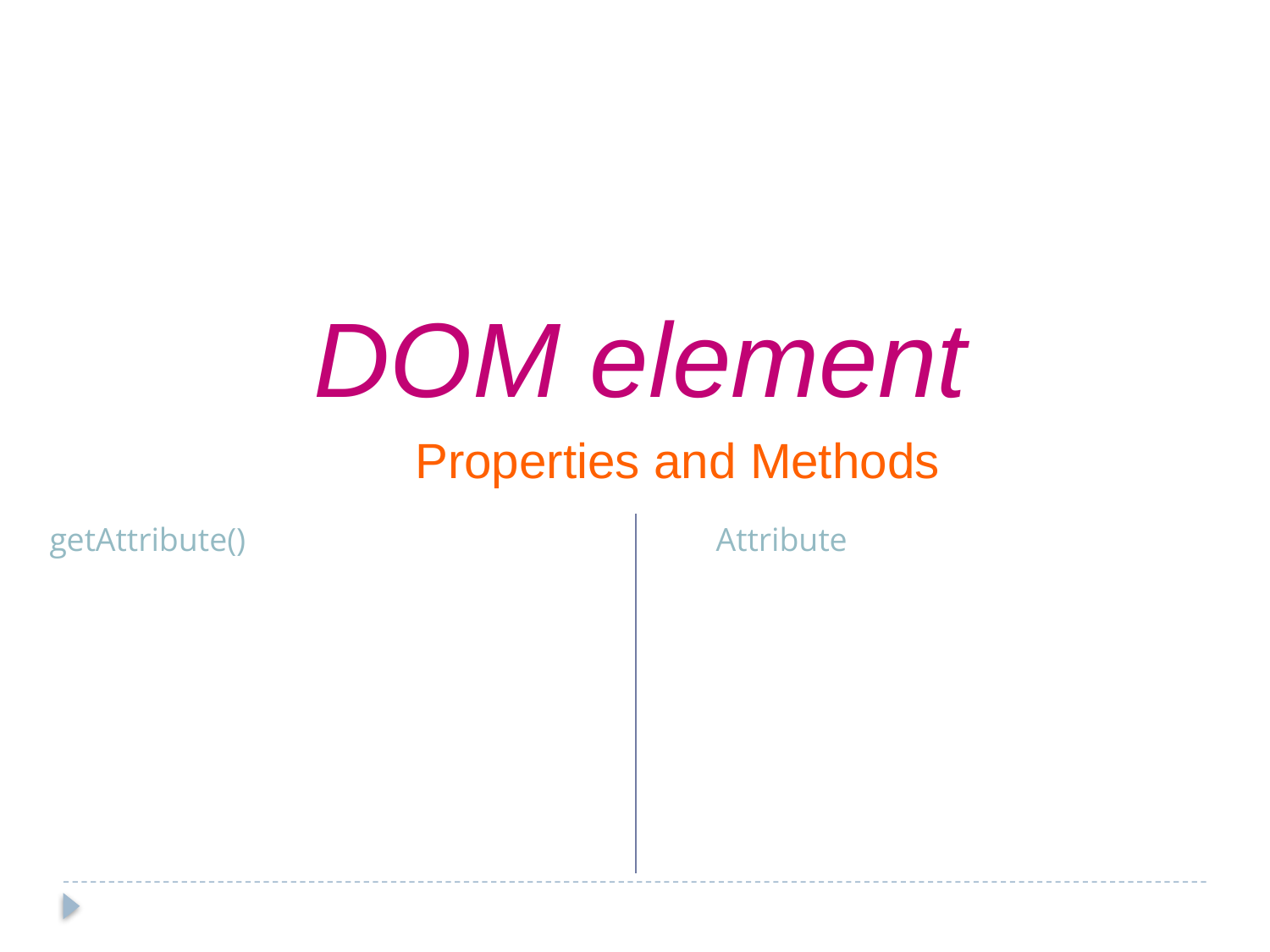

DOM element
Properties and Methods
getAttribute()
Attribute